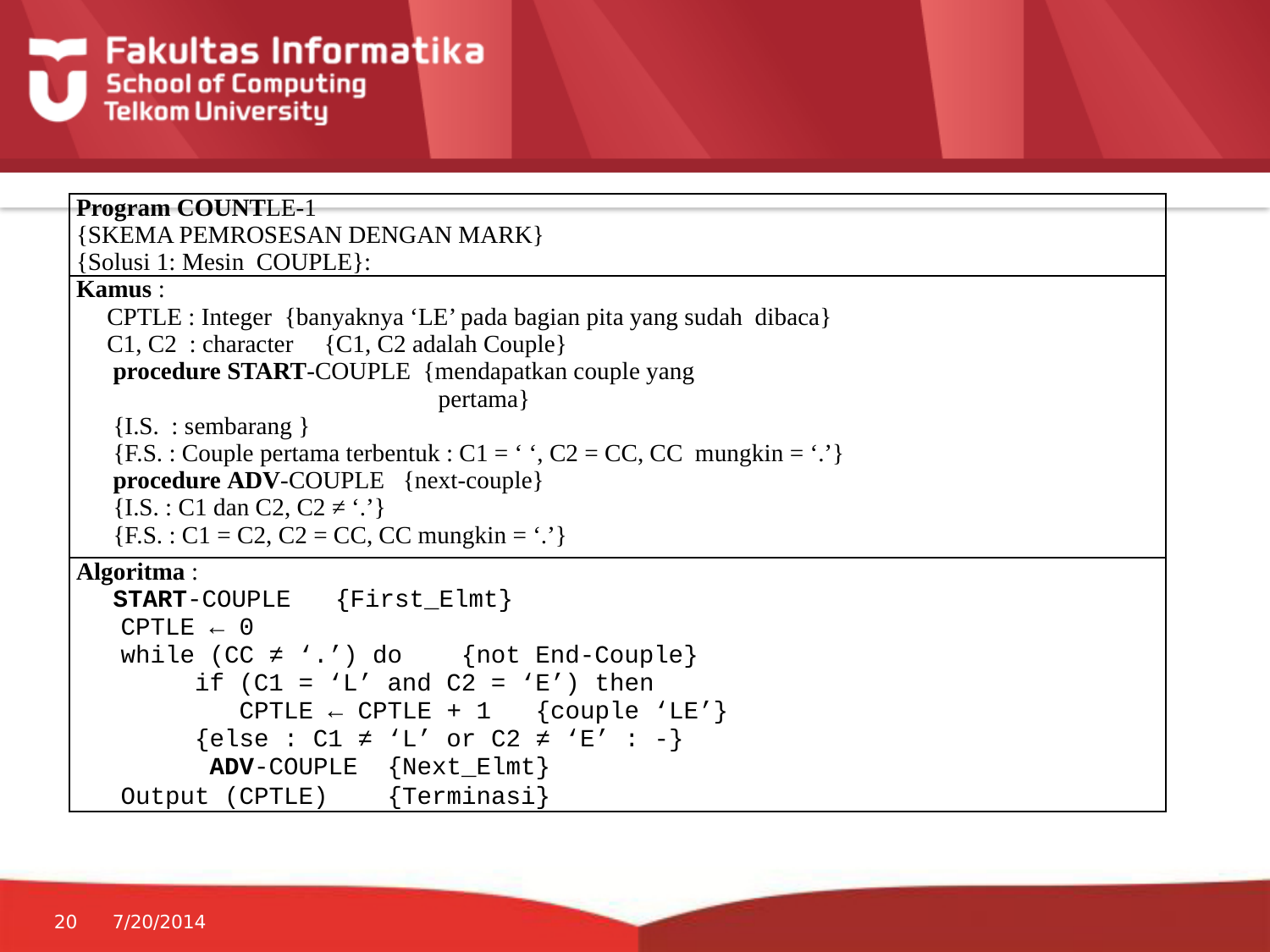

| Program COUNTLE-1 {SKEMA PEMROSESAN DENGAN MARK} {Solusi 1: Mesin COUPLE}: |
| --- |
| Kamus : CPTLE : Integer {banyaknya ‘LE’ pada bagian pita yang sudah dibaca} C1, C2 : character {C1, C2 adalah Couple} procedure START-COUPLE {mendapatkan couple yang pertama} {I.S. : sembarang } {F.S. : Couple pertama terbentuk : C1 = ‘ ‘, C2 = CC, CC mungkin = ‘.’} procedure ADV-COUPLE {next-couple} {I.S. : C1 dan C2, C2 ≠ ‘.’} {F.S. : C1 = C2, C2 = CC, CC mungkin = ‘.’} |
| Algoritma : START-COUPLE {First\_Elmt} CPTLE ← 0 while (CC ≠ ‘.’) do {not End-Couple} if (C1 = ‘L’ and C2 = ‘E’) then CPTLE ← CPTLE + 1 {couple ‘LE’} {else : C1 ≠ ‘L’ or C2 ≠ ‘E’ : -} ADV-COUPLE {Next\_Elmt} Output (CPTLE) {Terminasi} |

20
7/20/2014